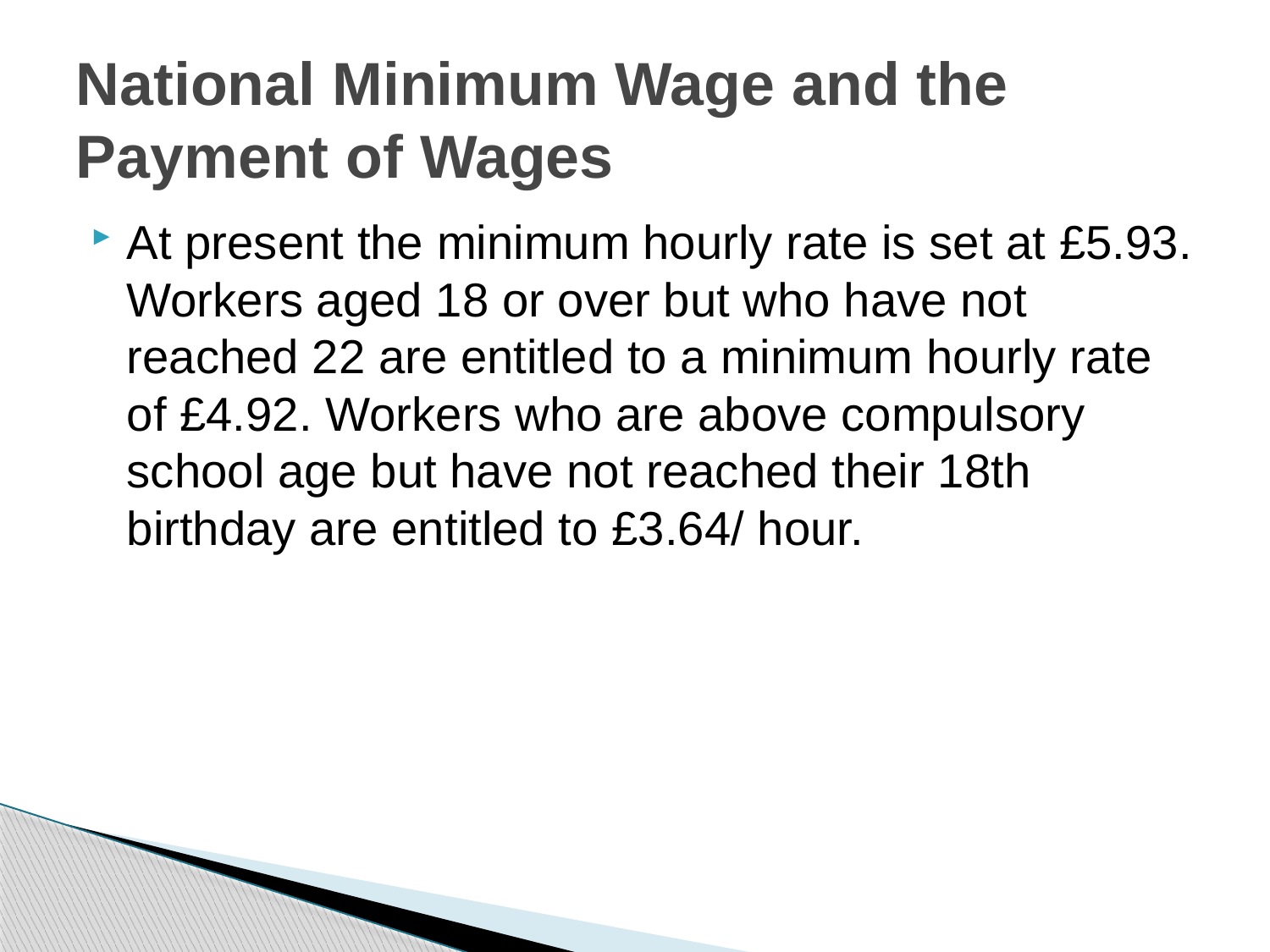

# National Minimum Wage and the Payment of Wages
At present the minimum hourly rate is set at £5.93. Workers aged 18 or over but who have not reached 22 are entitled to a minimum hourly rate of £4.92. Workers who are above compulsory school age but have not reached their 18th birthday are entitled to £3.64/ hour.